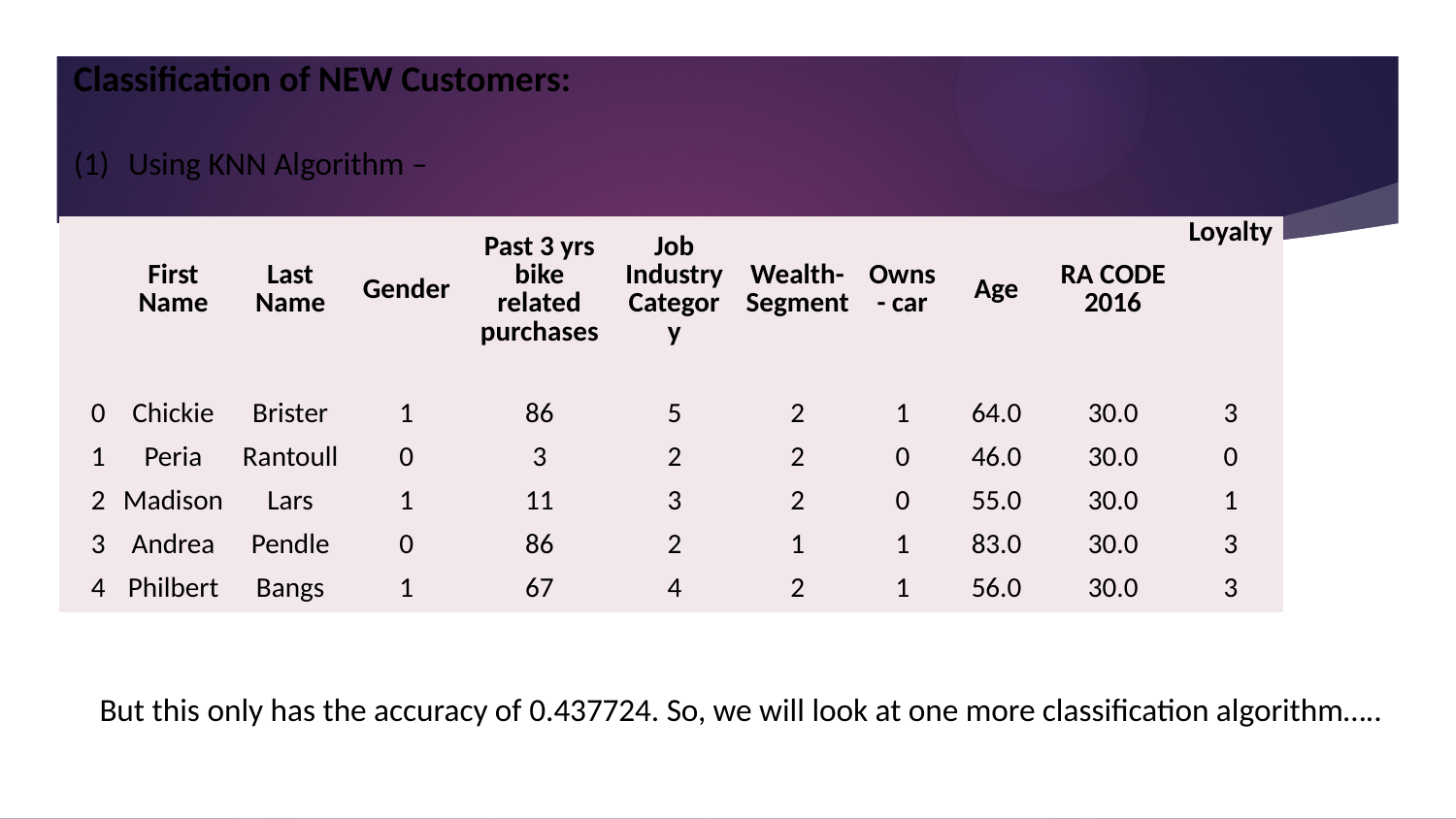

Classification of NEW Customers:

Using KNN Algorithm –
|  | First Name | Last Name | Gender | Past 3 yrs bike related purchases | Job IndustryCategory | Wealth-Segment | Owns- car | Age | RA CODE 2016 | Loyalty |
| --- | --- | --- | --- | --- | --- | --- | --- | --- | --- | --- |
| 0 | Chickie | Brister | 1 | 86 | 5 | 2 | 1 | 64.0 | 30.0 | 3 |
| 1 | Peria | Rantoull | 0 | 3 | 2 | 2 | 0 | 46.0 | 30.0 | 0 |
| 2 | Madison | Lars | 1 | 11 | 3 | 2 | 0 | 55.0 | 30.0 | 1 |
| 3 | Andrea | Pendle | 0 | 86 | 2 | 1 | 1 | 83.0 | 30.0 | 3 |
| 4 | Philbert | Bangs | 1 | 67 | 4 | 2 | 1 | 56.0 | 30.0 | 3 |
But this only has the accuracy of 0.437724. So, we will look at one more classification algorithm…..